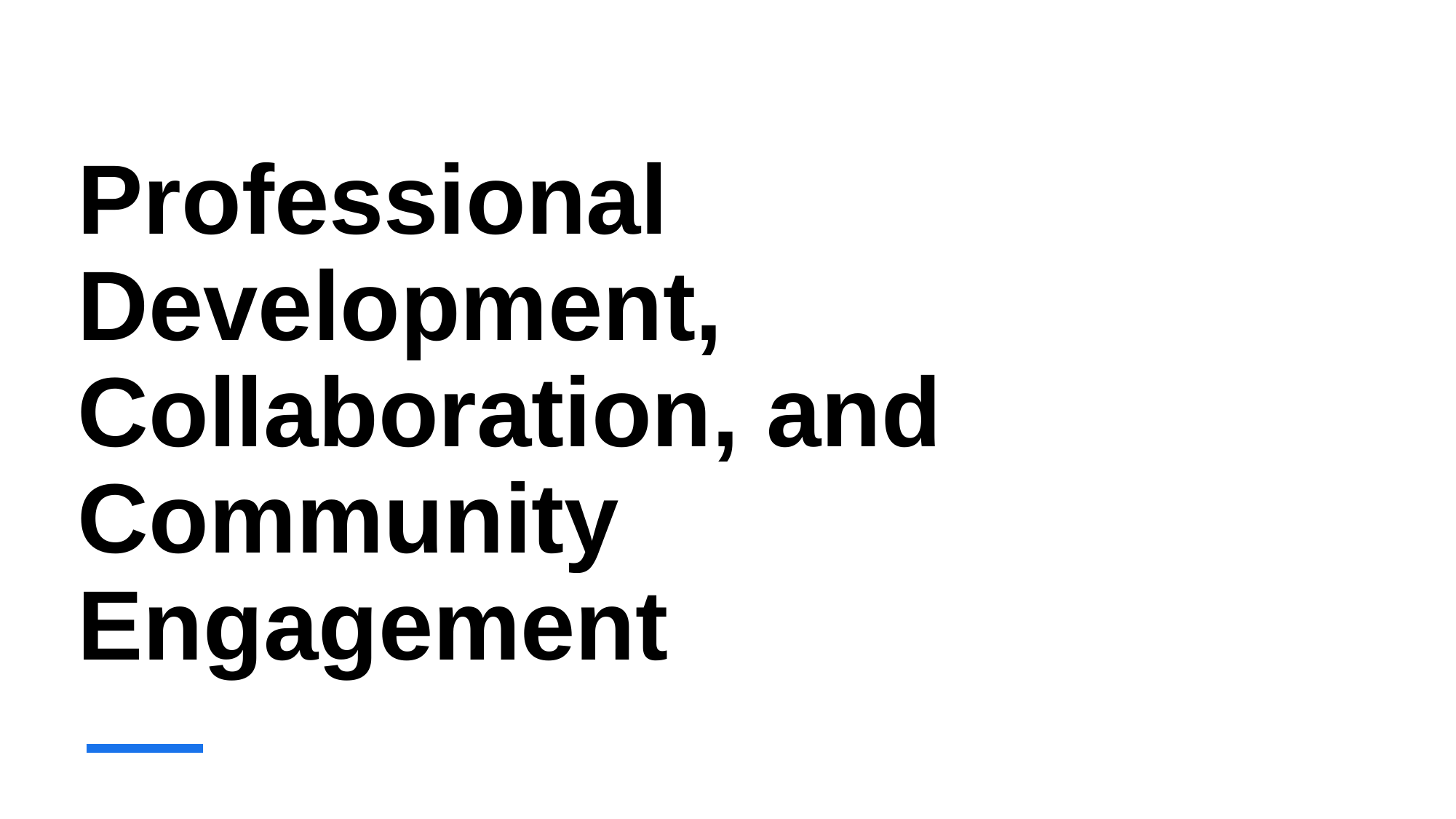

# Professional Development, Collaboration, and Community Engagement